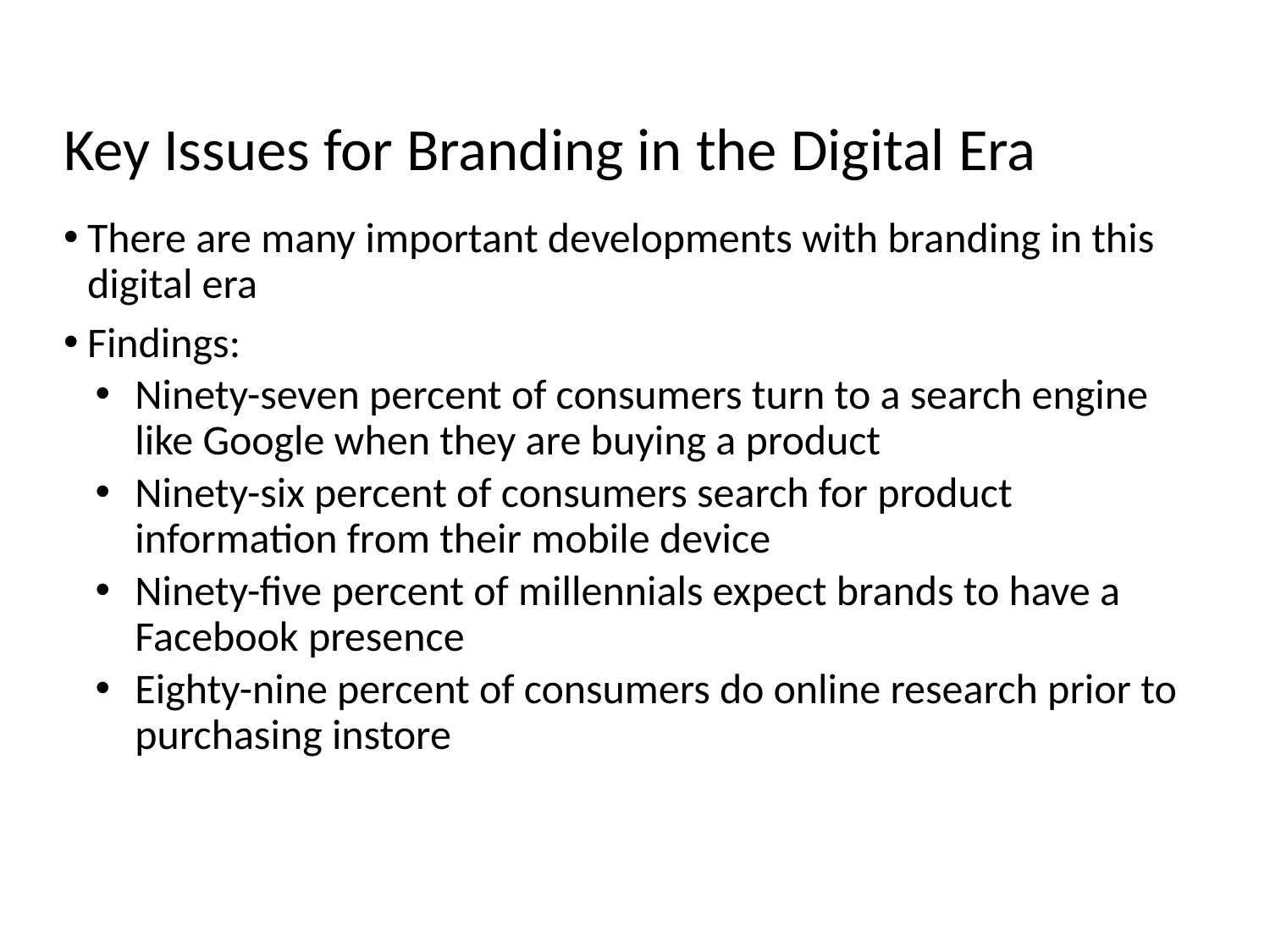

# Key Issues for Branding in the Digital Era
There are many important developments with branding in this digital era
Findings:
Ninety-seven percent of consumers turn to a search engine like Google when they are buying a product
Ninety-six percent of consumers search for product information from their mobile device
Ninety-five percent of millennials expect brands to have a Facebook presence
Eighty-nine percent of consumers do online research prior to purchasing instore